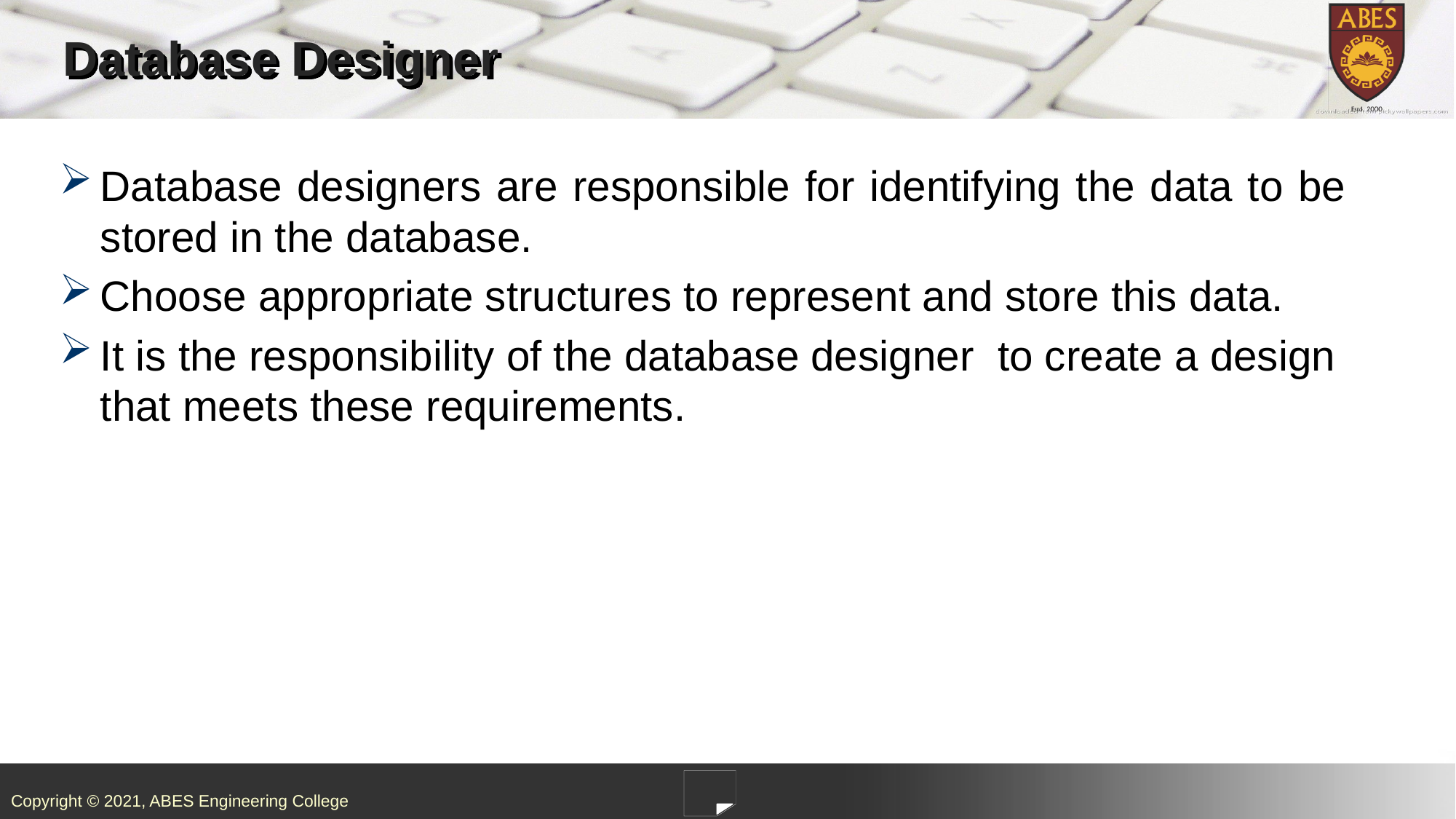

# Database Designer
Database designers are responsible for identifying the data to be stored in the database.
Choose appropriate structures to represent and store this data.
It is the responsibility of the database designer  to create a design that meets these requirements.